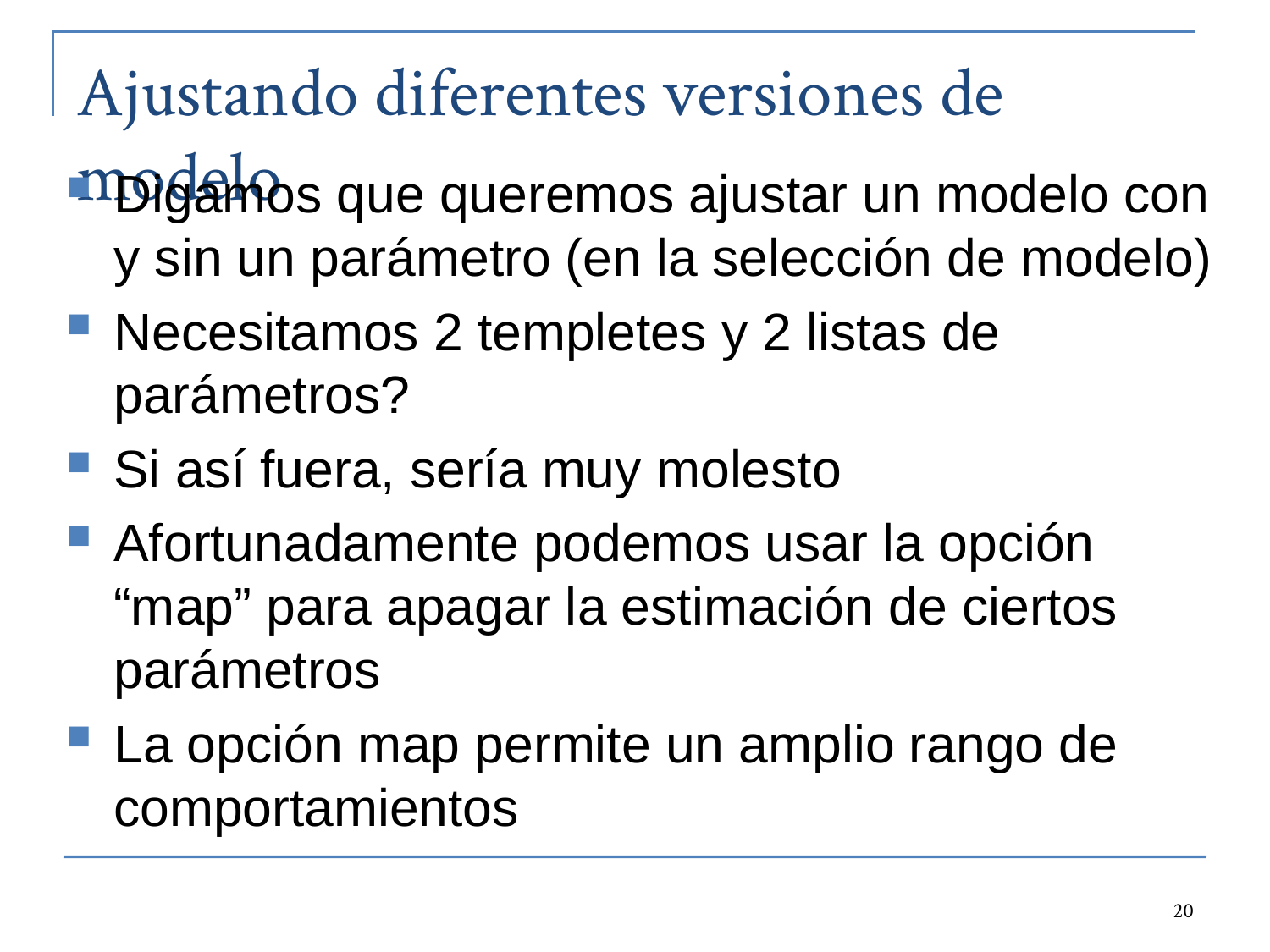

# Ajustando diferentes versiones de modelo
Digamos que queremos ajustar un modelo con y sin un parámetro (en la selección de modelo)
Necesitamos 2 templetes y 2 listas de parámetros?
Si así fuera, sería muy molesto
Afortunadamente podemos usar la opción “map” para apagar la estimación de ciertos parámetros
La opción map permite un amplio rango de comportamientos
20